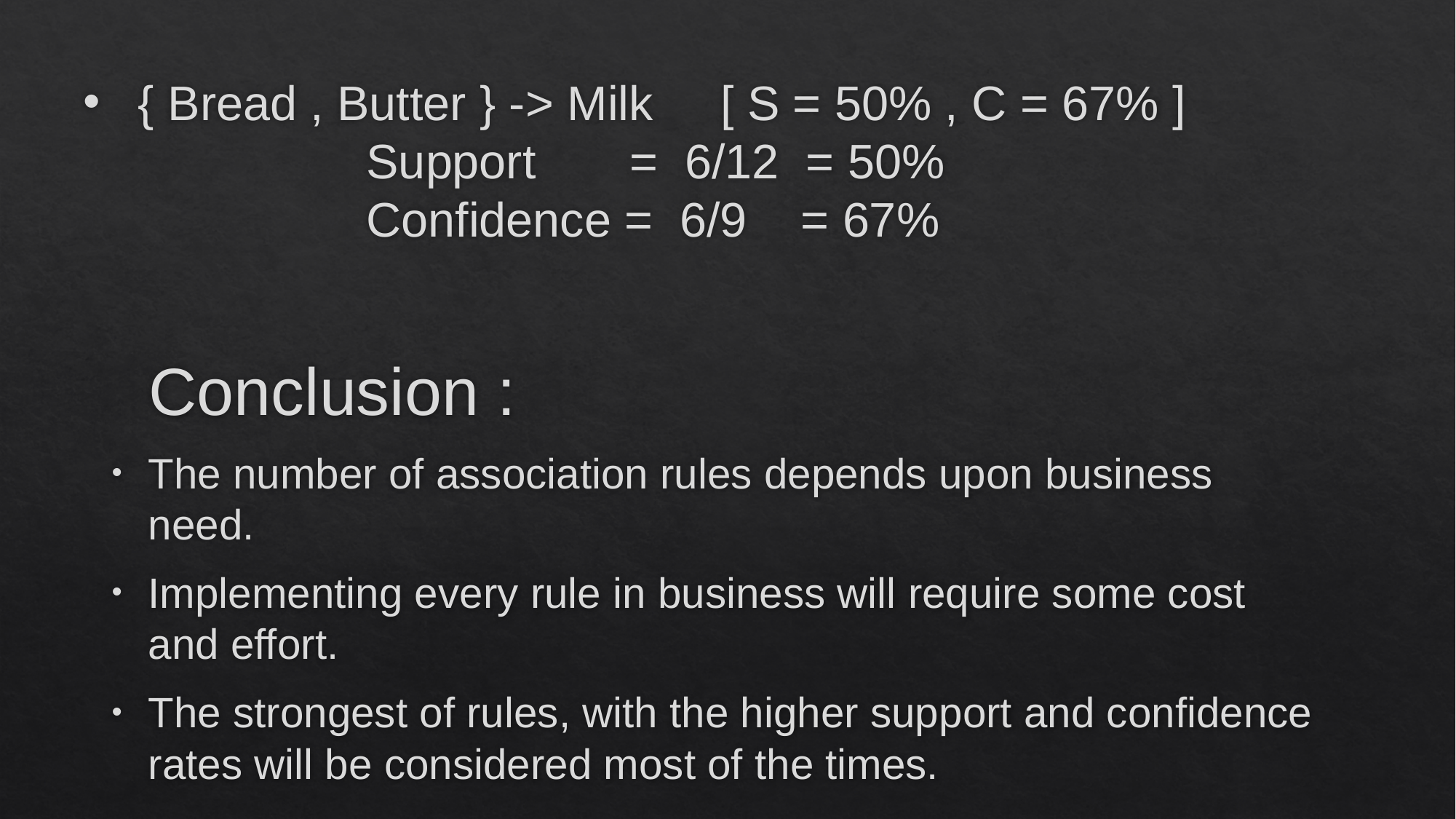

# { Bread , Butter } -> Milk     [ S = 50% , C = 67% ] Support       =  6/12  = 50% Confidence =  6/9    = 67%
  Conclusion :
The number of association rules depends upon business need.
Implementing every rule in business will require some cost and effort.
The strongest of rules, with the higher support and confidence rates will be considered most of the times.